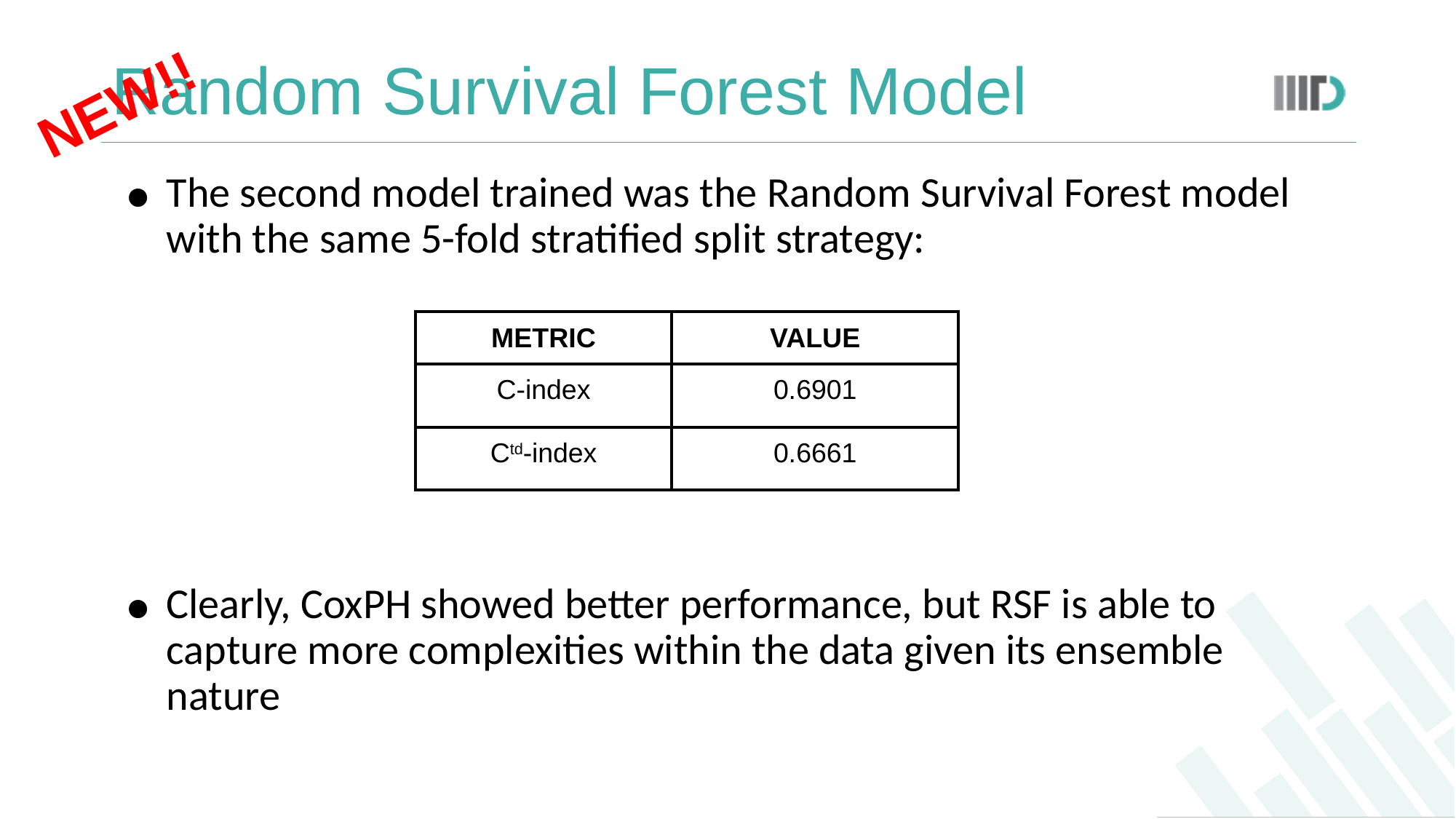

# Random Survival Forest Model
NEW!!
The second model trained was the Random Survival Forest model with the same 5-fold stratified split strategy:

Clearly, CoxPH showed better performance, but RSF is able to capture more complexities within the data given its ensemble nature
| METRIC | VALUE |
| --- | --- |
| C-index | 0.6901 |
| Ctd-index | 0.6661 |